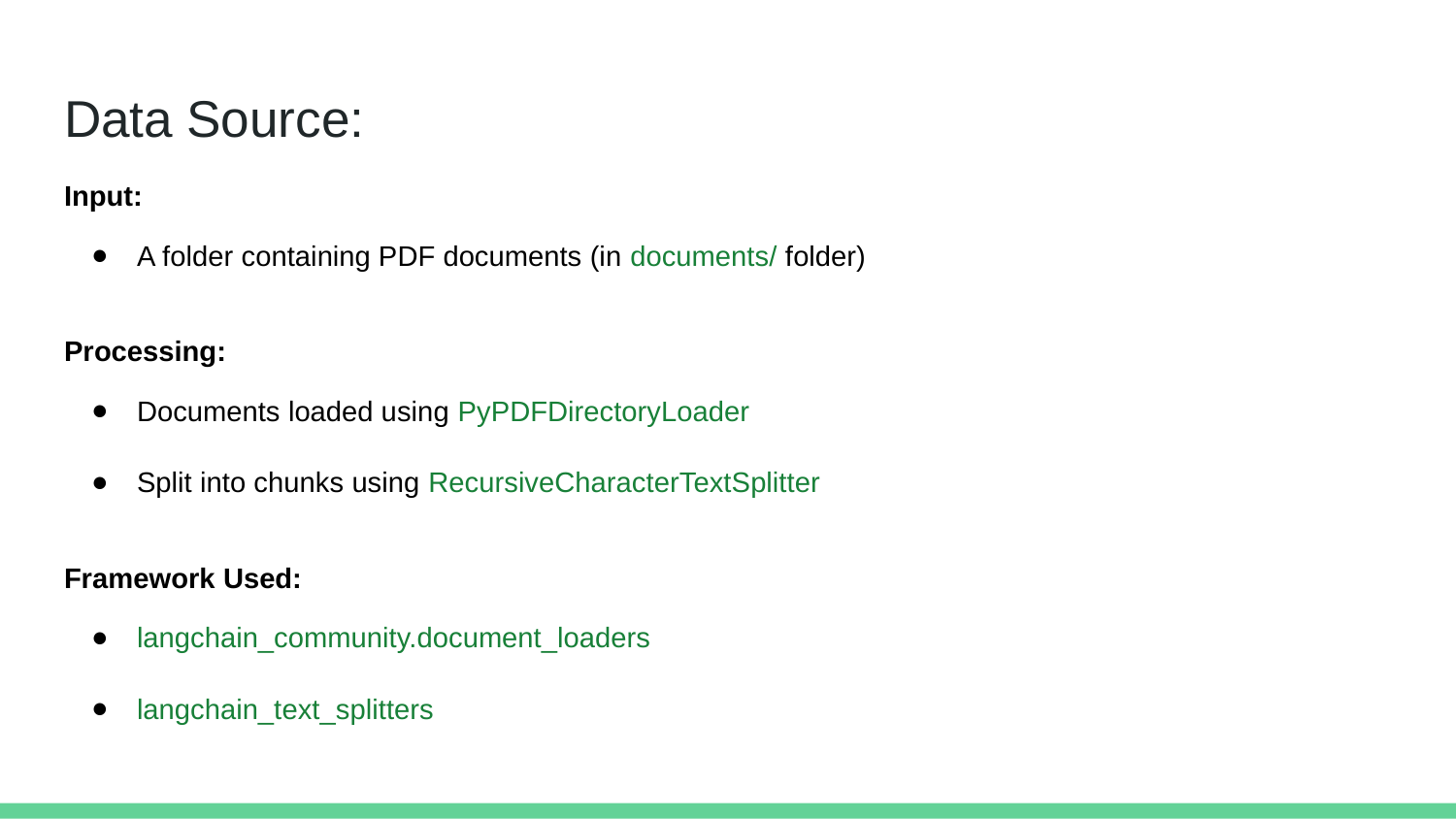

# Data Source:
Input:
A folder containing PDF documents (in documents/ folder)
Processing:
Documents loaded using PyPDFDirectoryLoader
Split into chunks using RecursiveCharacterTextSplitter
Framework Used:
langchain_community.document_loaders
langchain_text_splitters